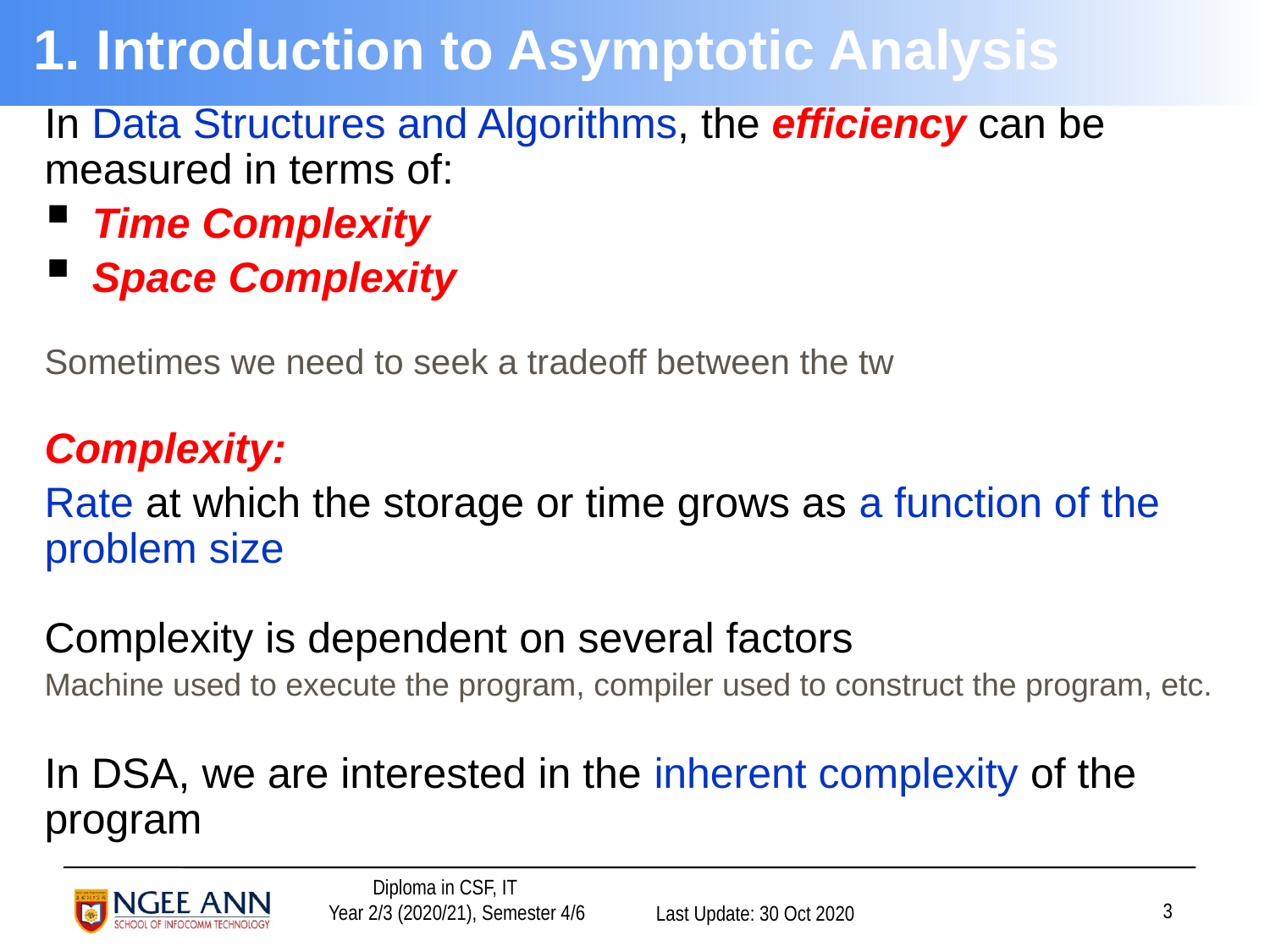

# 1. Introduction to Asymptotic Analysis
In Data Structures and Algorithms, the efficiency can be measured in terms of:
Time Complexity
Space Complexity

Sometimes we need to seek a tradeoff between the tw

Complexity:
Rate at which the storage or time grows as a function of the problem size

Complexity is dependent on several factors
Machine used to execute the program, compiler used to construct the program, etc.

In DSA, we are interested in the inherent complexity of the program